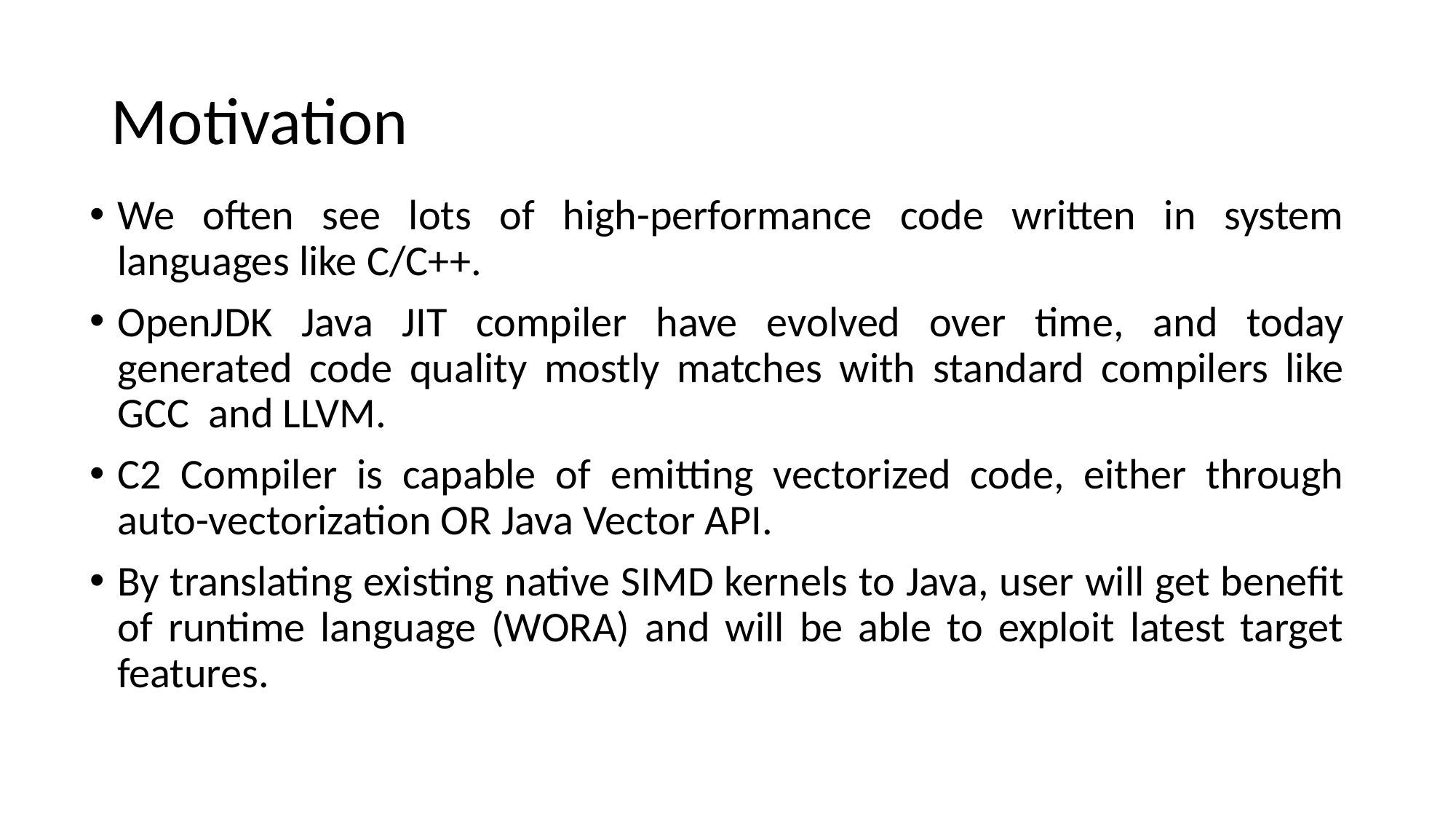

# Motivation
We often see lots of high-performance code written in system languages like C/C++.
OpenJDK Java JIT compiler have evolved over time, and today generated code quality mostly matches with standard compilers like GCC  and LLVM.
C2 Compiler is capable of emitting vectorized code, either through auto-vectorization OR Java Vector API.
By translating existing native SIMD kernels to Java, user will get benefit of runtime language (WORA) and will be able to exploit latest target features.